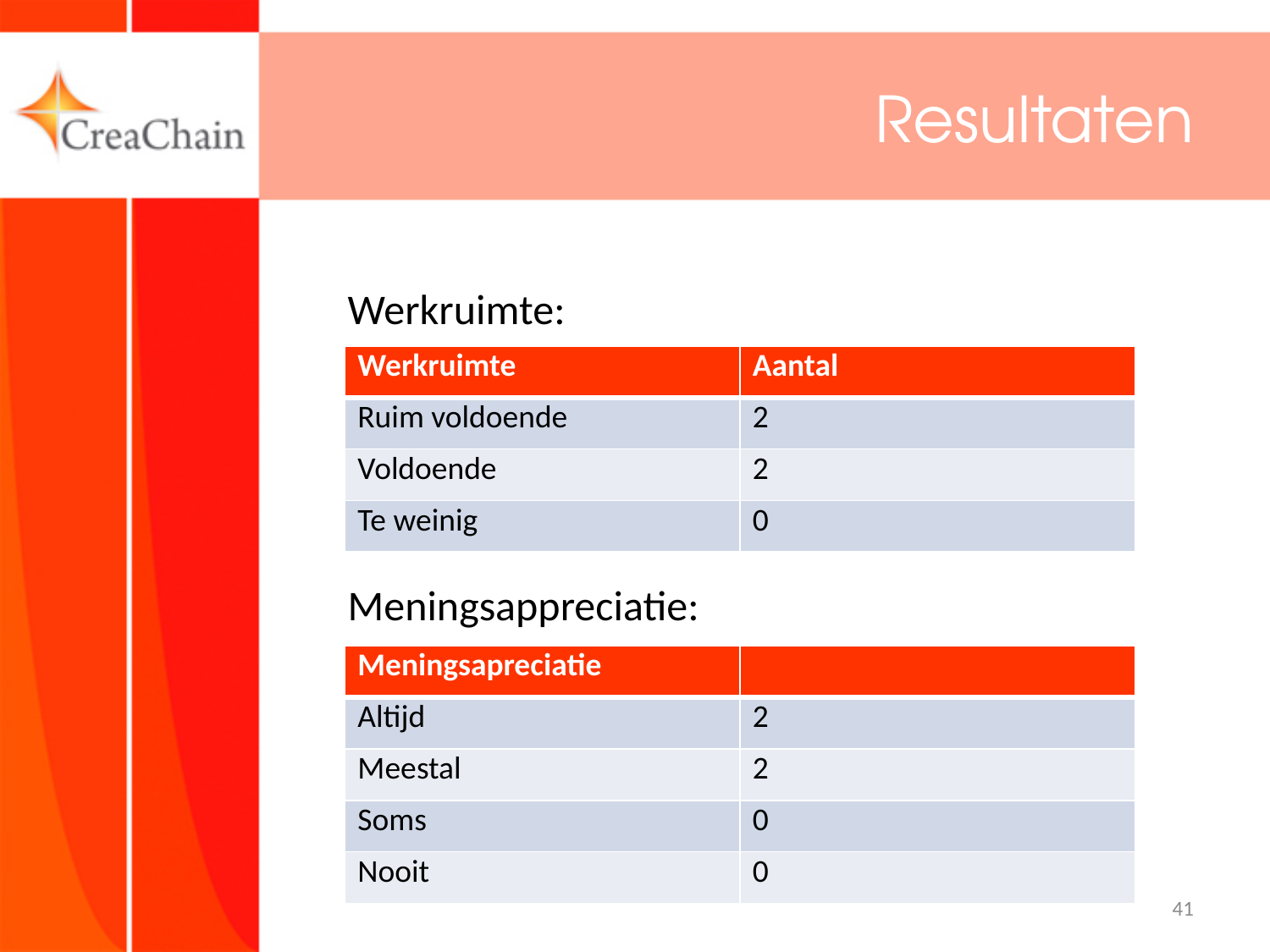

# Resultaten
Werkruimte:

Meningsappreciatie:
| Werkruimte | Aantal |
| --- | --- |
| Ruim voldoende | 2 |
| Voldoende | 2 |
| Te weinig | 0 |
| Meningsapreciatie |  |
| --- | --- |
| Altijd | 2 |
| Meestal | 2 |
| Soms | 0 |
| Nooit | 0 |
41